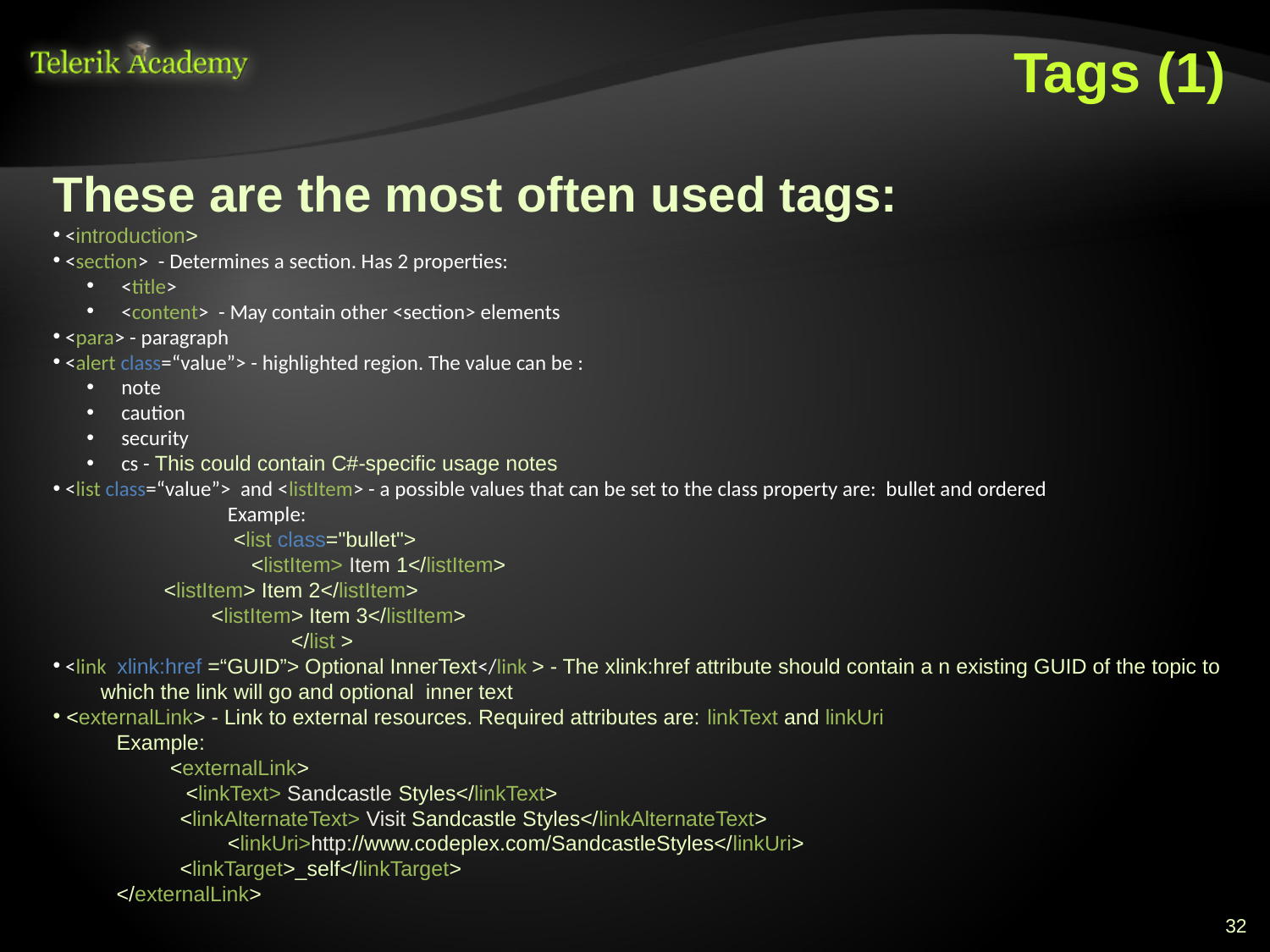

# Tags (1)
These are the most often used tags:
 <introduction>
 <section>  - Determines a section. Has 2 properties:
 <title>
 <content>  - May contain other <section> elements
 <para> - paragraph
 <alert class=“value”> - highlighted region. The value can be :
 note
 caution
 security
 cs - This could contain C#-specific usage notes
 <list class=“value”>  and <listItem> - a possible values that can be set to the class property are:  bullet and ordered
	Example:
	 <list class="bullet">
	    <listItem> Item 1</listItem>
        <listItem> Item 2</listItem>
        <listItem> Item 3</listItem>
 	</list >
 <link  xlink:href =“GUID”> Optional InnerText</link > - The xlink:href attribute should contain a n existing GUID of the topic to which the link will go and optional  inner text
 <externalLink> - Link to external resources. Required attributes are: linkText and linkUri
Example:
 <externalLink>
 <linkText> Sandcastle Styles</linkText>
<linkAlternateText> Visit Sandcastle Styles</linkAlternateText> <linkUri>http://www.codeplex.com/SandcastleStyles</linkUri>
<linkTarget>_self</linkTarget>
</externalLink>

32